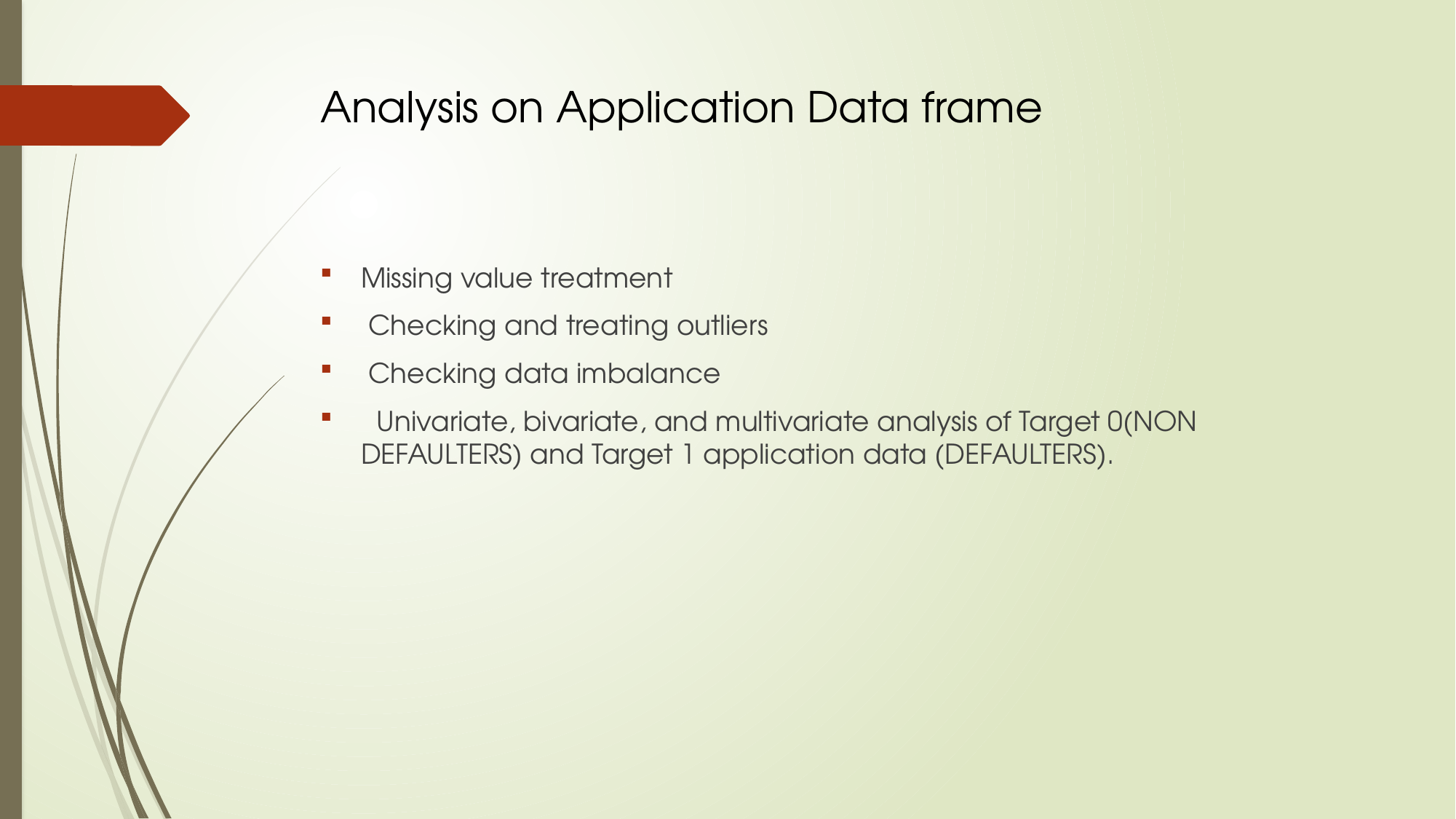

# Analysis on Application Data frame
Missing value treatment
 Checking and treating outliers
 Checking data imbalance
  Univariate, bivariate, and multivariate analysis of Target 0(NON DEFAULTERS) and Target 1 application data (DEFAULTERS).